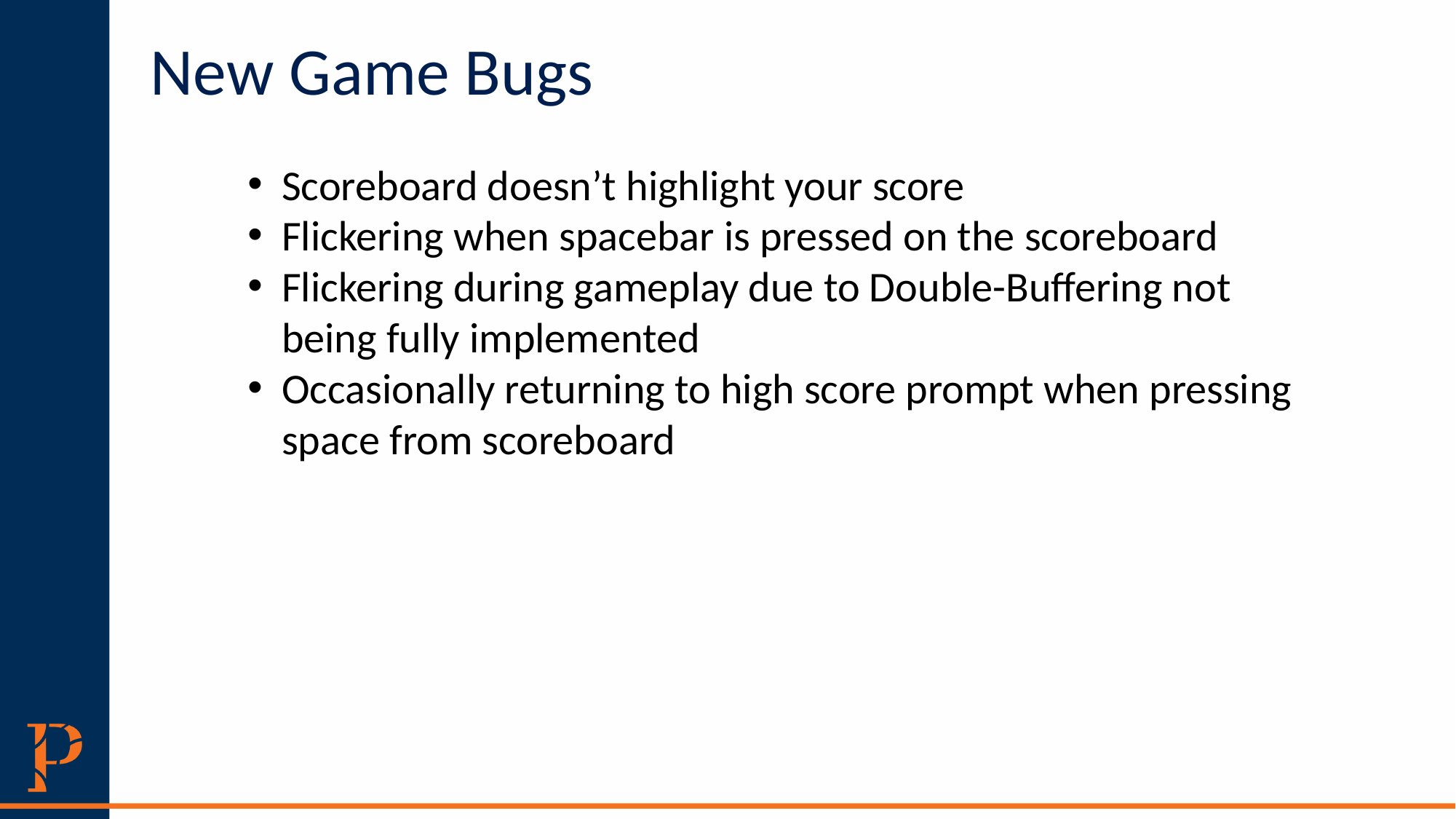

# New Game Bugs

Scoreboard doesn’t highlight your score
Flickering when spacebar is pressed on the scoreboard
Flickering during gameplay due to Double-Buffering not being fully implemented
Occasionally returning to high score prompt when pressing space from scoreboard